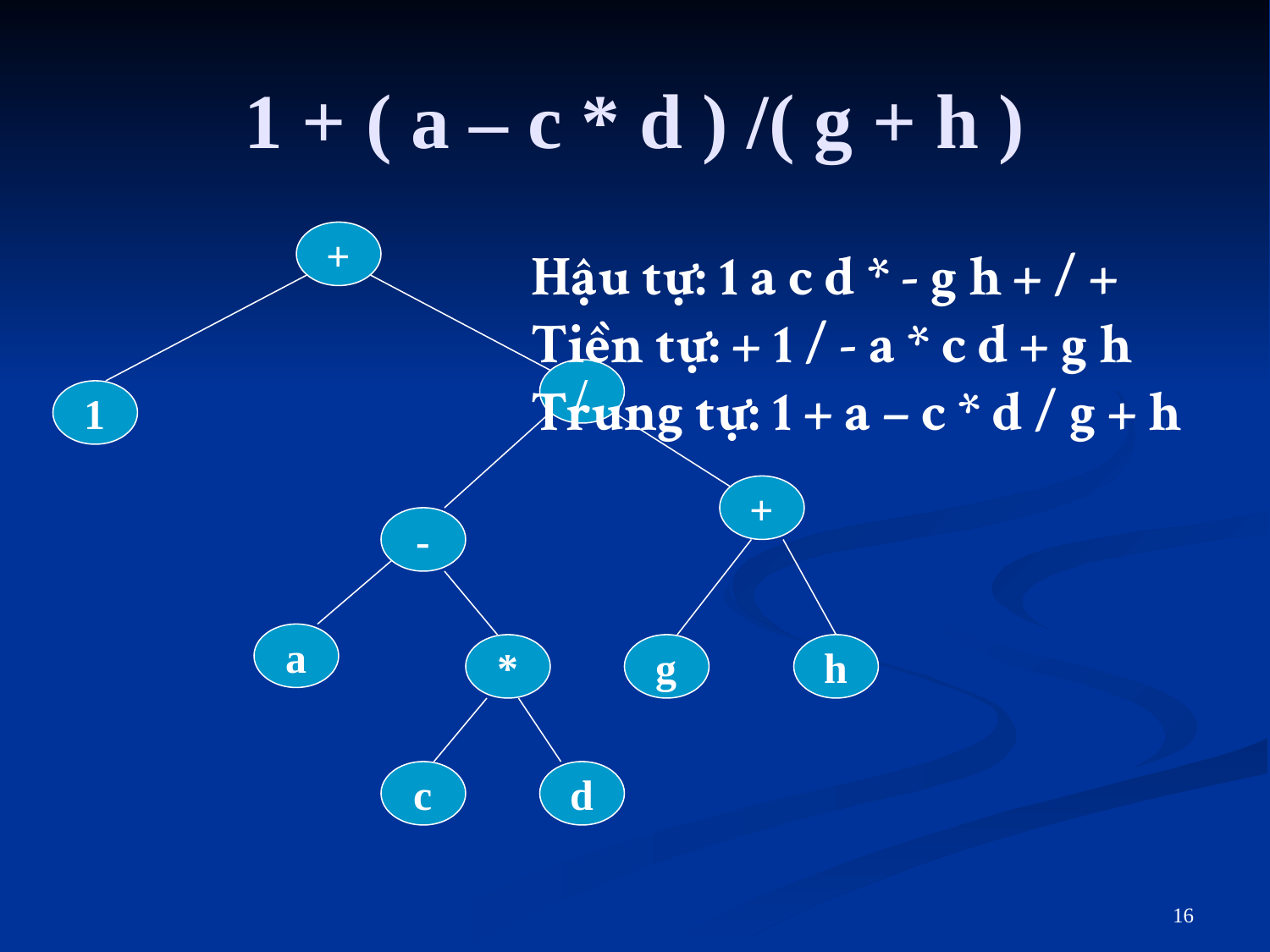

# 1 + ( a – c * d ) /( g + h )
+
Hậu tự: 1 a c d * - g h + / +
Tiền tự: + 1 / - a * c d + g h
Trung tự: 1 + a – c * d / g + h

/
1

+
-

a
*
g
h

c
d
16